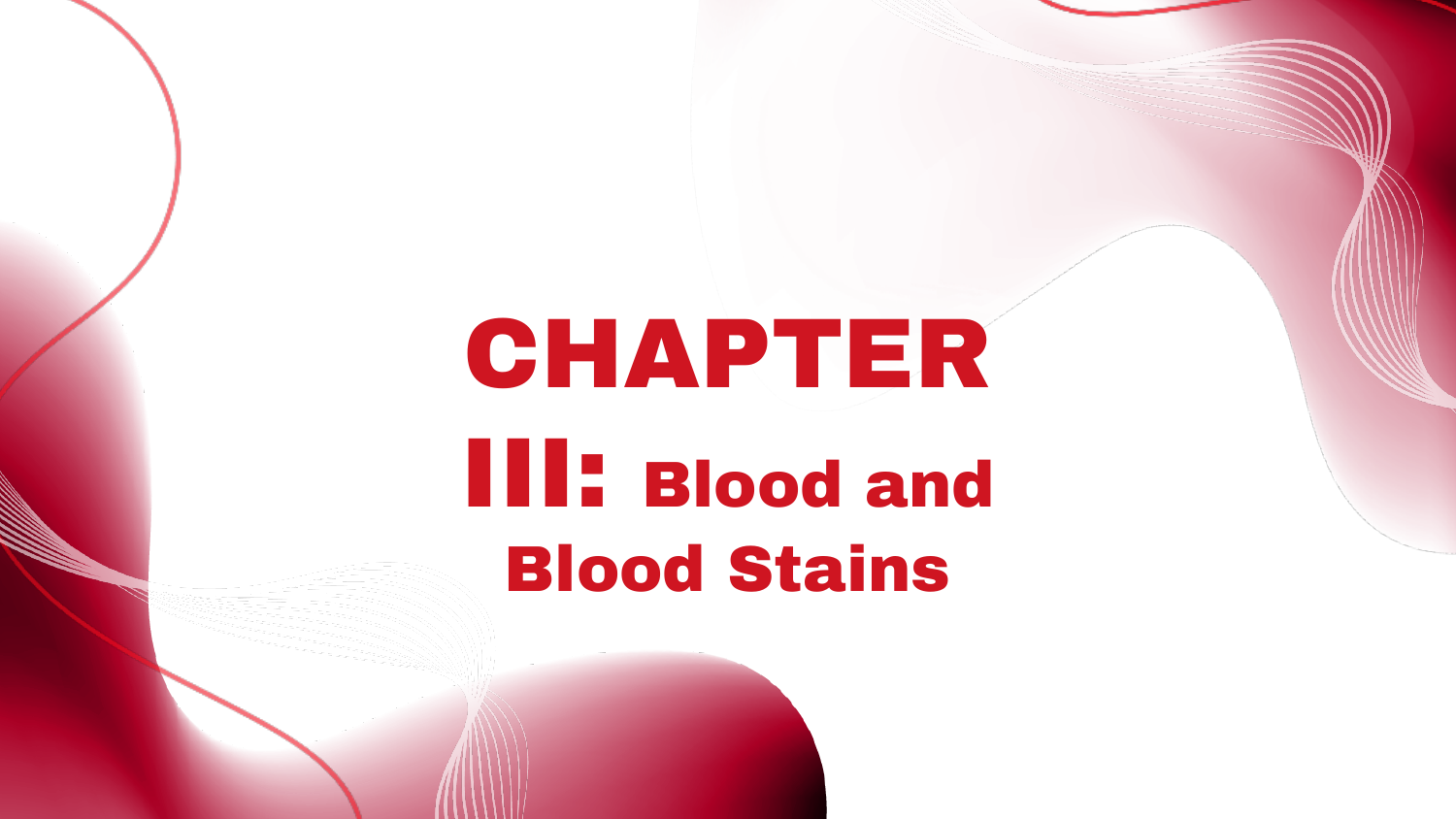

# CHAPTER III: Blood and Blood Stains